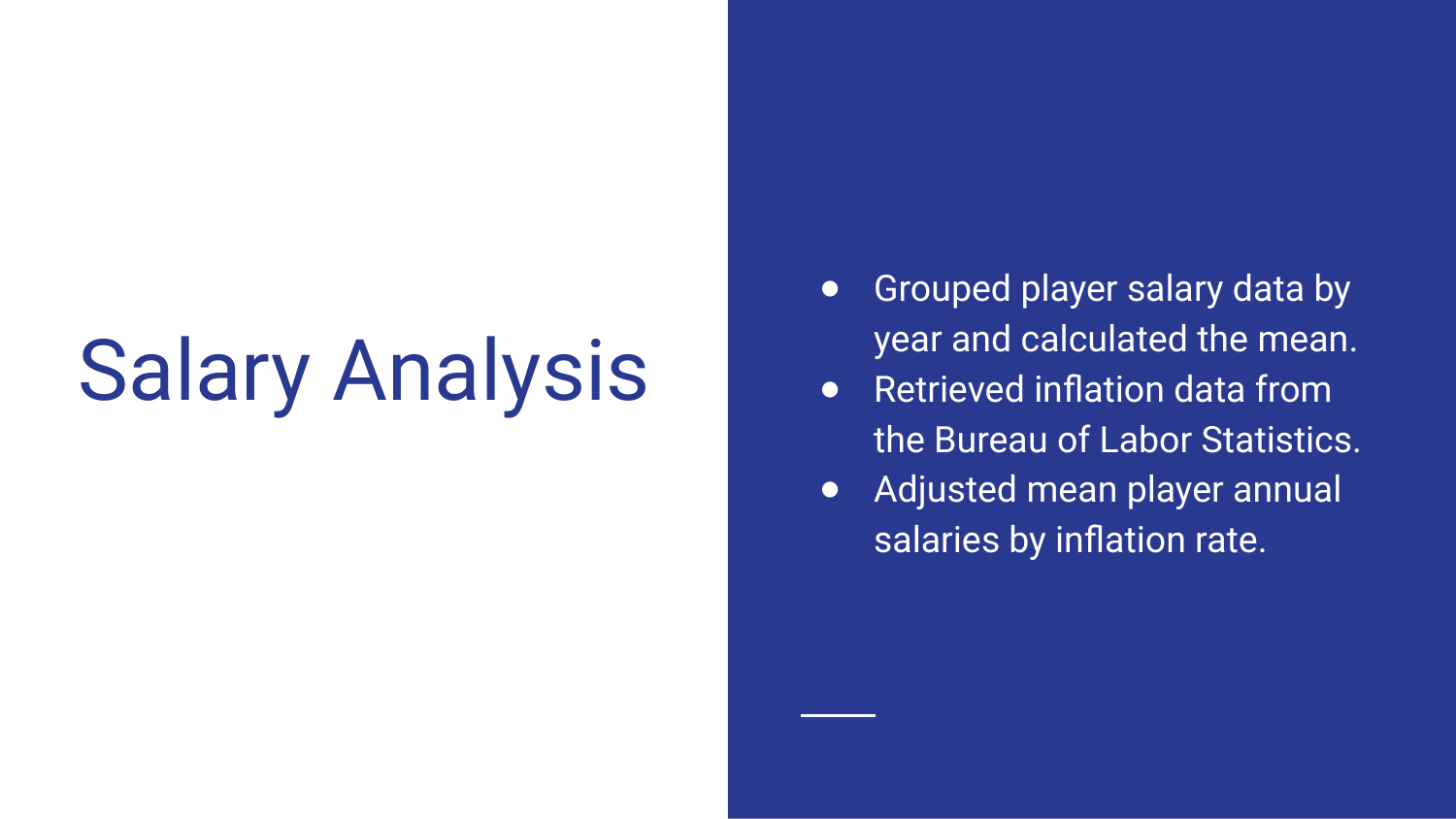

Grouped player salary data by year and calculated the mean.
Retrieved inflation data from the Bureau of Labor Statistics.
Adjusted mean player annual salaries by inflation rate.
# Salary Analysis